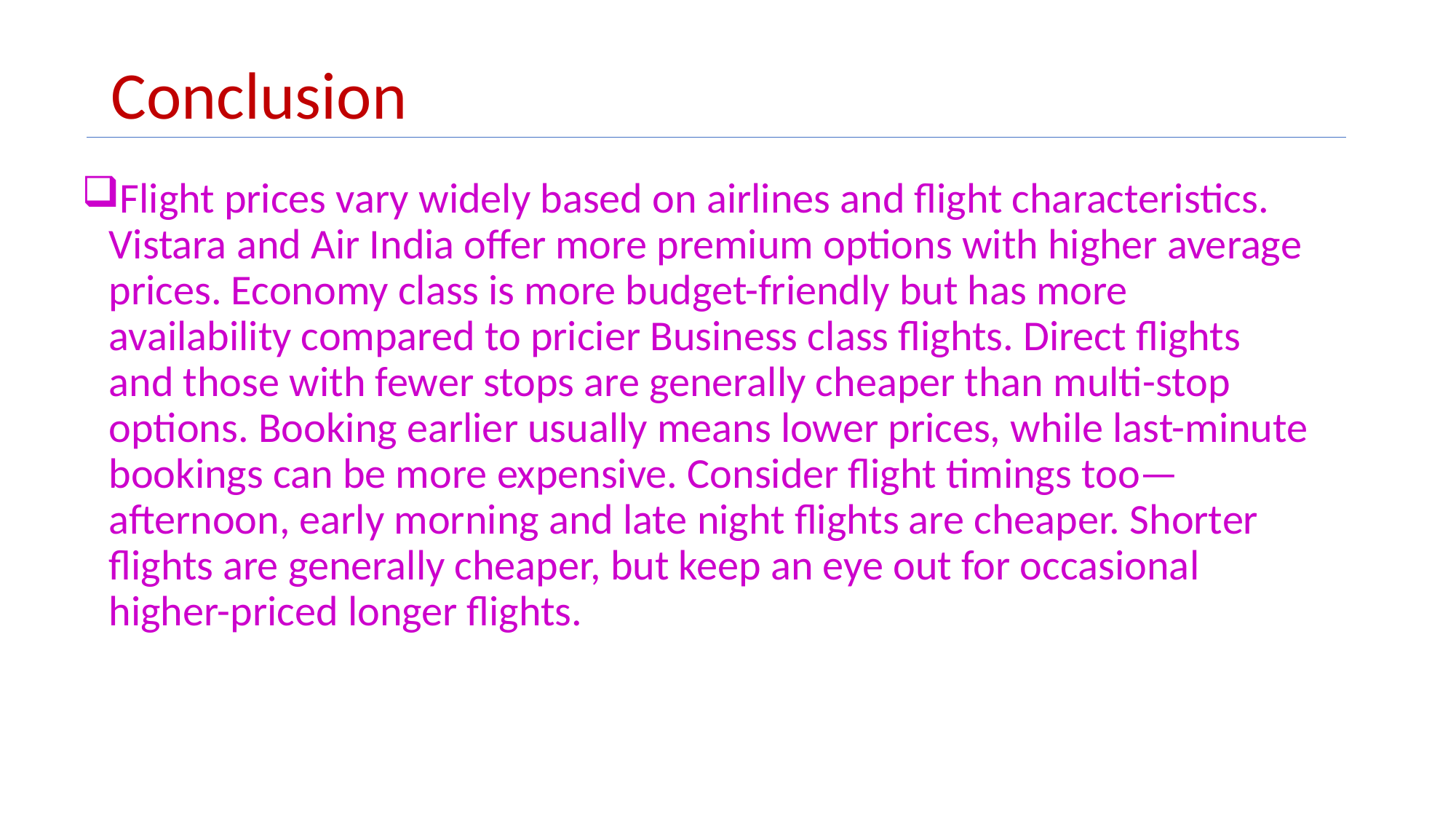

# Conclusion
Flight prices vary widely based on airlines and flight characteristics. Vistara and Air India offer more premium options with higher average prices. Economy class is more budget-friendly but has more availability compared to pricier Business class flights. Direct flights and those with fewer stops are generally cheaper than multi-stop options. Booking earlier usually means lower prices, while last-minute bookings can be more expensive. Consider flight timings too—afternoon, early morning and late night flights are cheaper. Shorter flights are generally cheaper, but keep an eye out for occasional higher-priced longer flights.